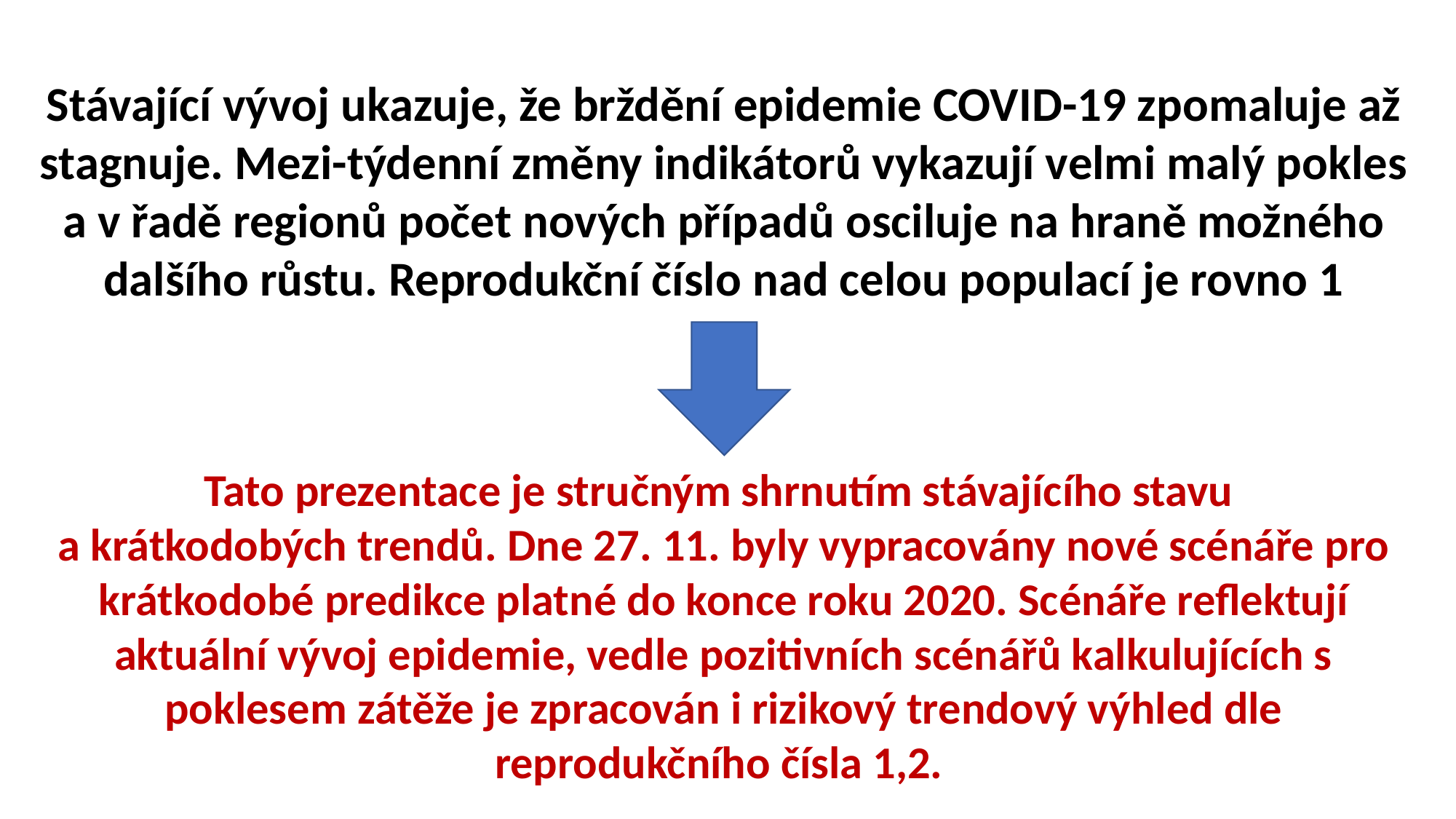

Stávající vývoj ukazuje, že brždění epidemie COVID-19 zpomaluje až stagnuje. Mezi-týdenní změny indikátorů vykazují velmi malý pokles a v řadě regionů počet nových případů osciluje na hraně možného dalšího růstu. Reprodukční číslo nad celou populací je rovno 1

Tato prezentace je stručným shrnutím stávajícího stavu
a krátkodobých trendů. Dne 27. 11. byly vypracovány nové scénáře pro krátkodobé predikce platné do konce roku 2020. Scénáře reflektují aktuální vývoj epidemie, vedle pozitivních scénářů kalkulujících s poklesem zátěže je zpracován i rizikový trendový výhled dle reprodukčního čísla 1,2.